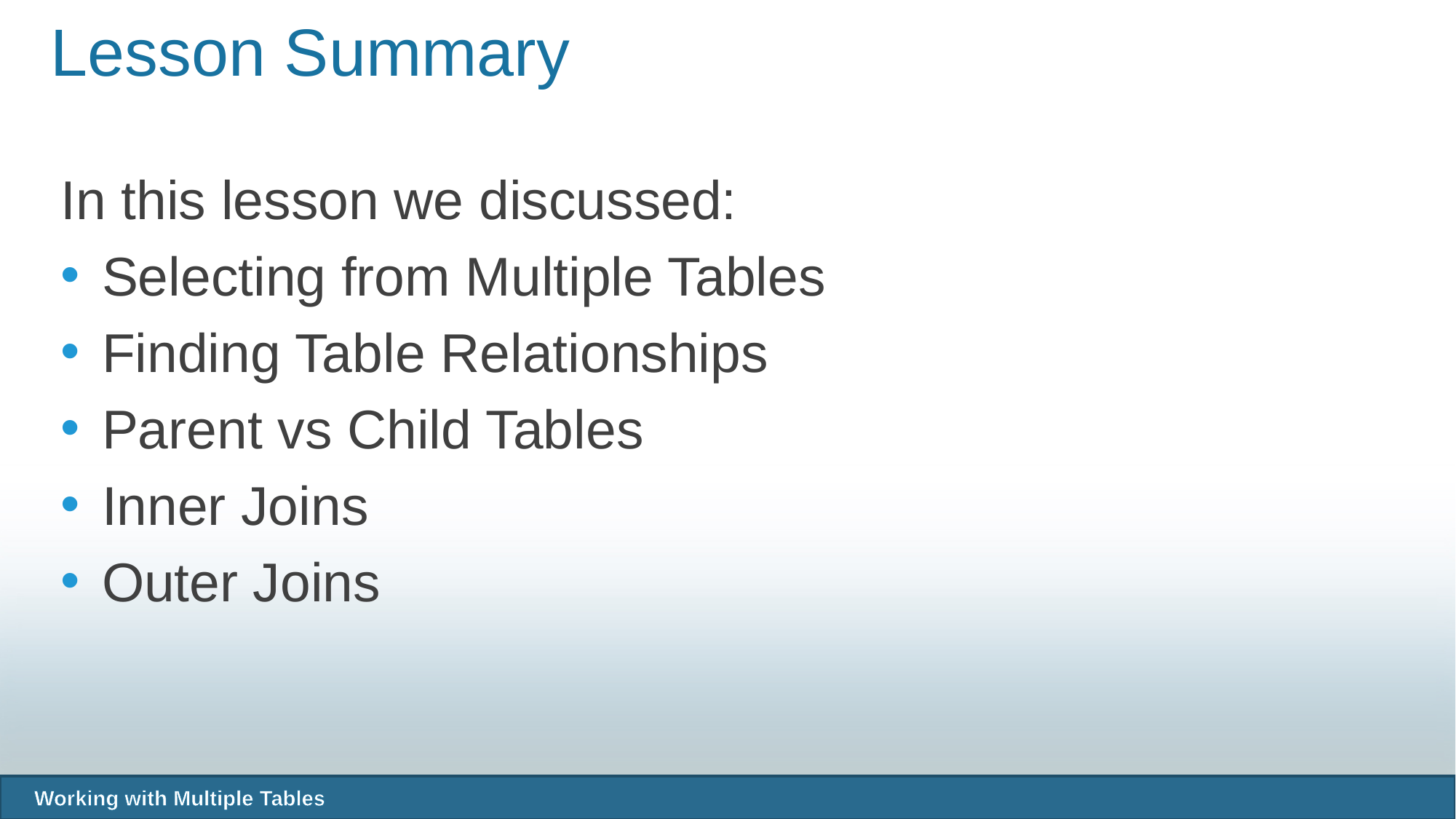

Lesson Summary
In this lesson we discussed:
Selecting from Multiple Tables
Finding Table Relationships
Parent vs Child Tables
Inner Joins
Outer Joins